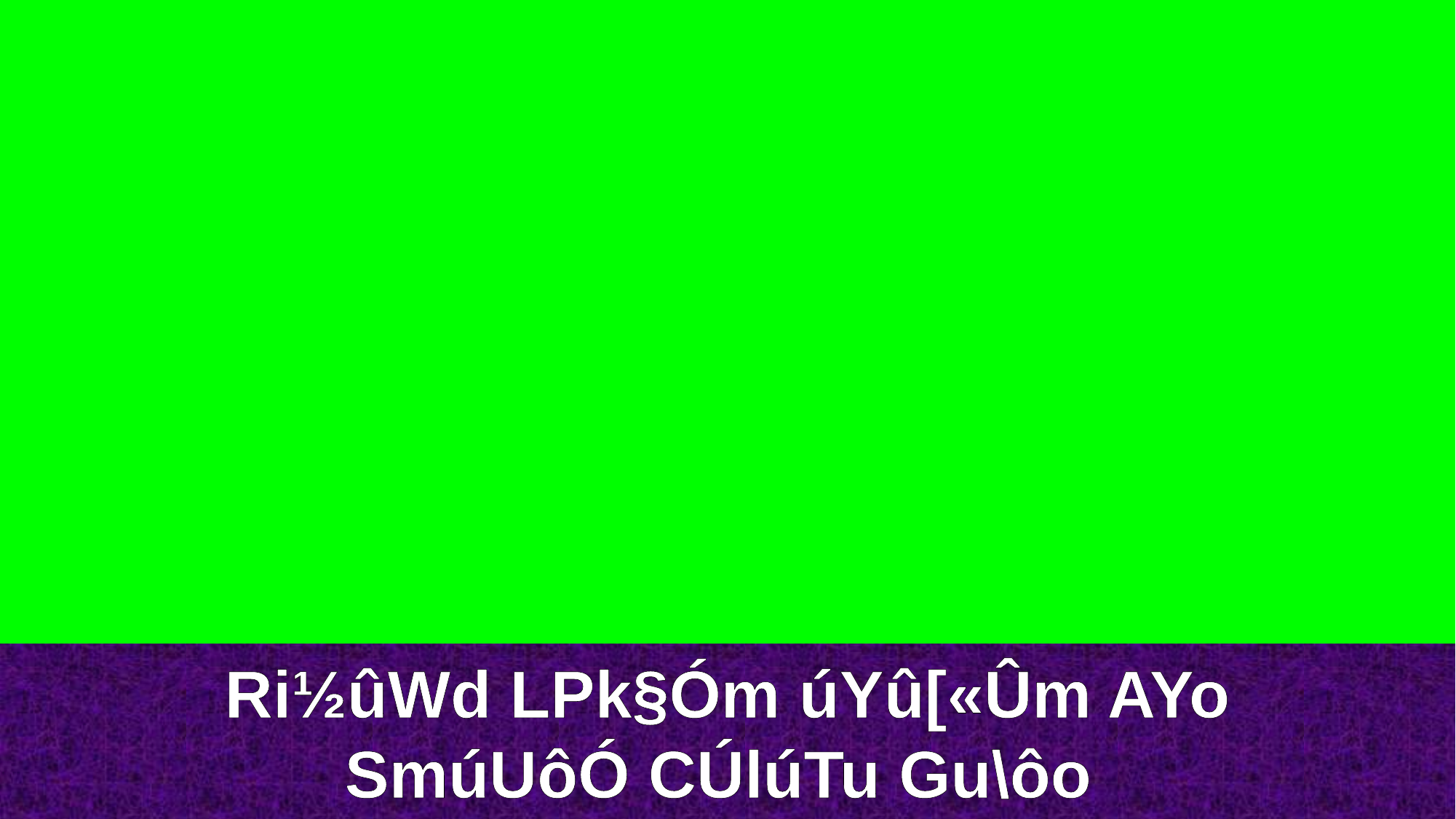

Ri½ûWd LPk§Óm úYû[«Ûm AYo
SmúUôÓ CÚlúTu Gu\ôo